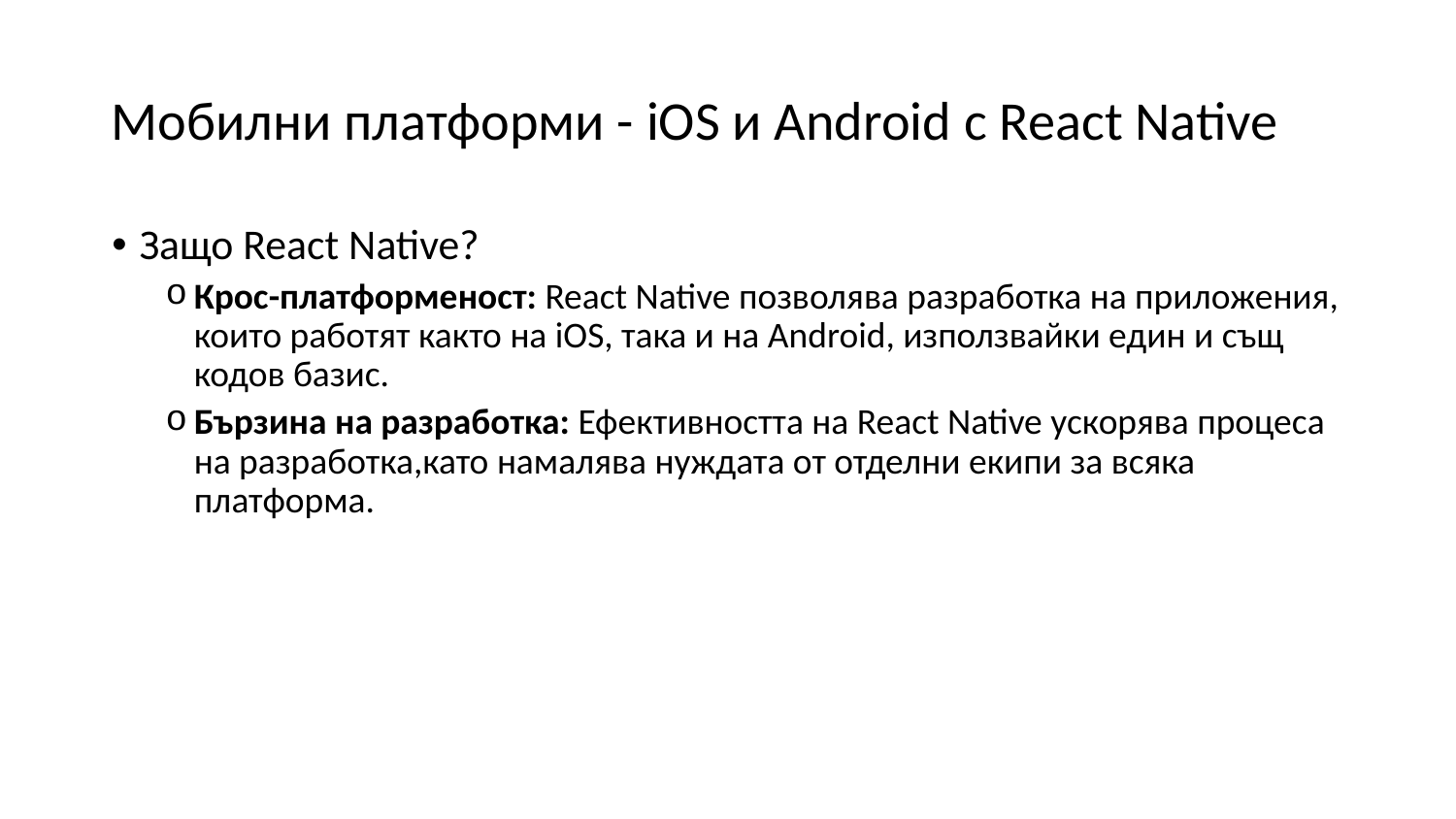

# Мобилни платформи - iOS и Android с React Native
Защо React Native?
Крос-платформеност: React Native позволява разработка на приложения, които работят както на iOS, така и на Android, използвайки един и същ кодов базис.
Бързина на разработка: Ефективността на React Native ускорява процеса на разработка,като намалява нуждата от отделни екипи за всяка платформа.